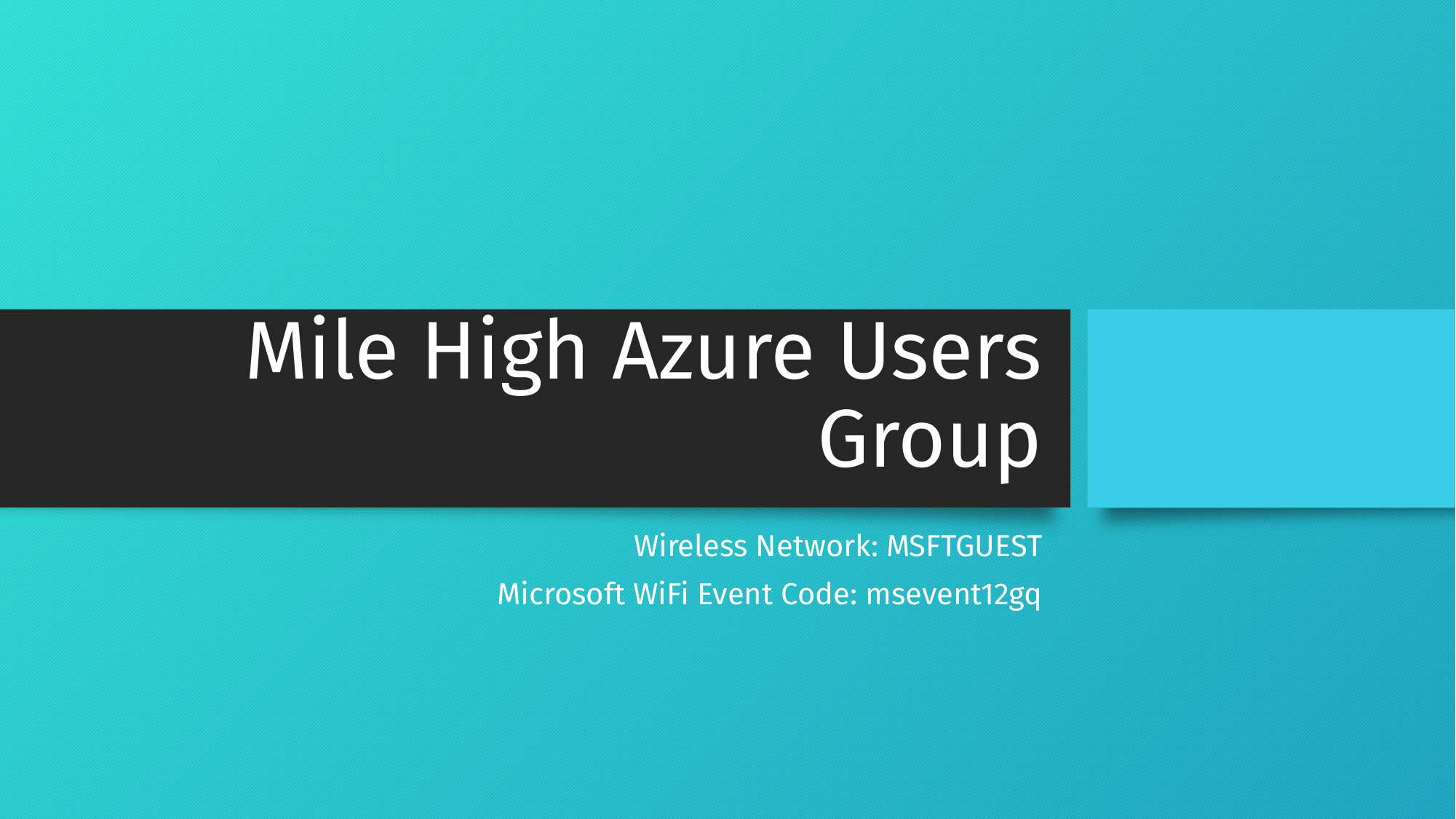

# Mile High Azure Users Group
Wireless Network: MSFTGUEST
Microsoft WiFi Event Code: msevent12gq